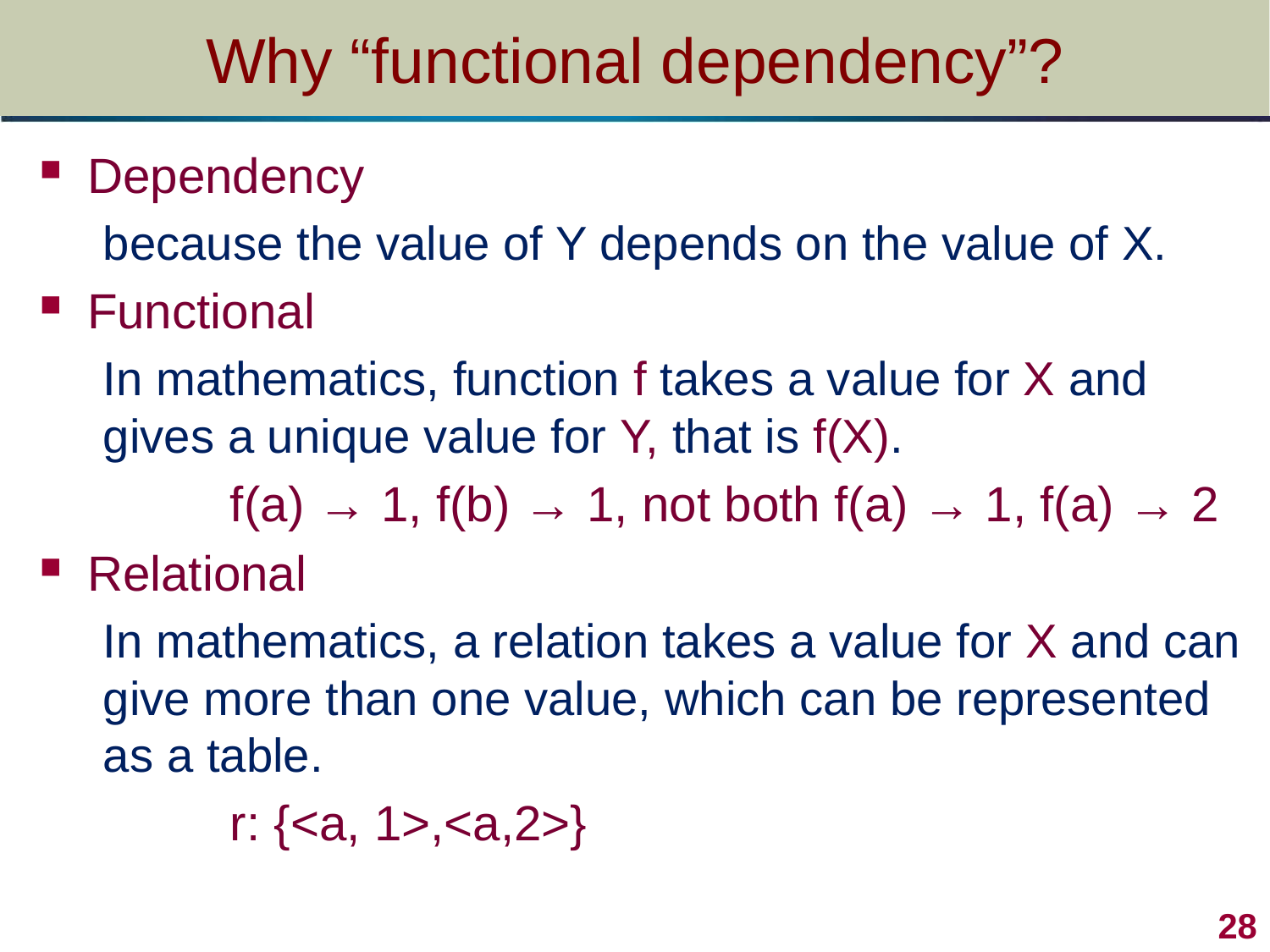

# Why “functional dependency”?
Dependency
because the value of Y depends on the value of X.
Functional
In mathematics, function f takes a value for X and gives a unique value for Y, that is f(X).
	f(a) → 1, f(b) → 1, not both f(a) → 1, f(a) → 2
Relational
In mathematics, a relation takes a value for X and can give more than one value, which can be represented as a table.
	r: {<a, 1>,<a,2>}
28